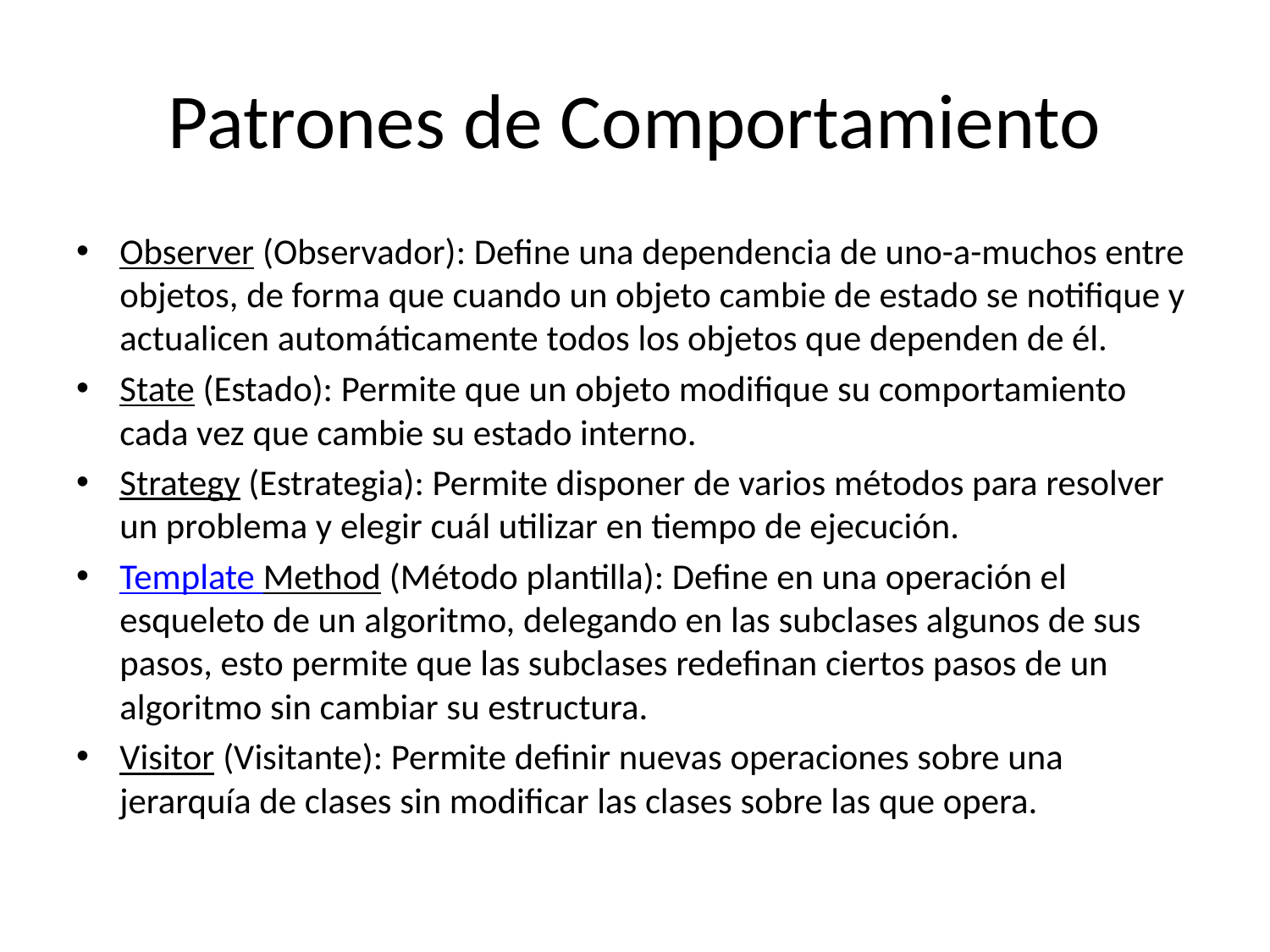

# Patrones de Comportamiento
Observer (Observador): Define una dependencia de uno-a-muchos entre objetos, de forma que cuando un objeto cambie de estado se notifique y actualicen automáticamente todos los objetos que dependen de él.
State (Estado): Permite que un objeto modifique su comportamiento cada vez que cambie su estado interno.
Strategy (Estrategia): Permite disponer de varios métodos para resolver un problema y elegir cuál utilizar en tiempo de ejecución.
Template Method (Método plantilla): Define en una operación el esqueleto de un algoritmo, delegando en las subclases algunos de sus pasos, esto permite que las subclases redefinan ciertos pasos de un algoritmo sin cambiar su estructura.
Visitor (Visitante): Permite definir nuevas operaciones sobre una jerarquía de clases sin modificar las clases sobre las que opera.